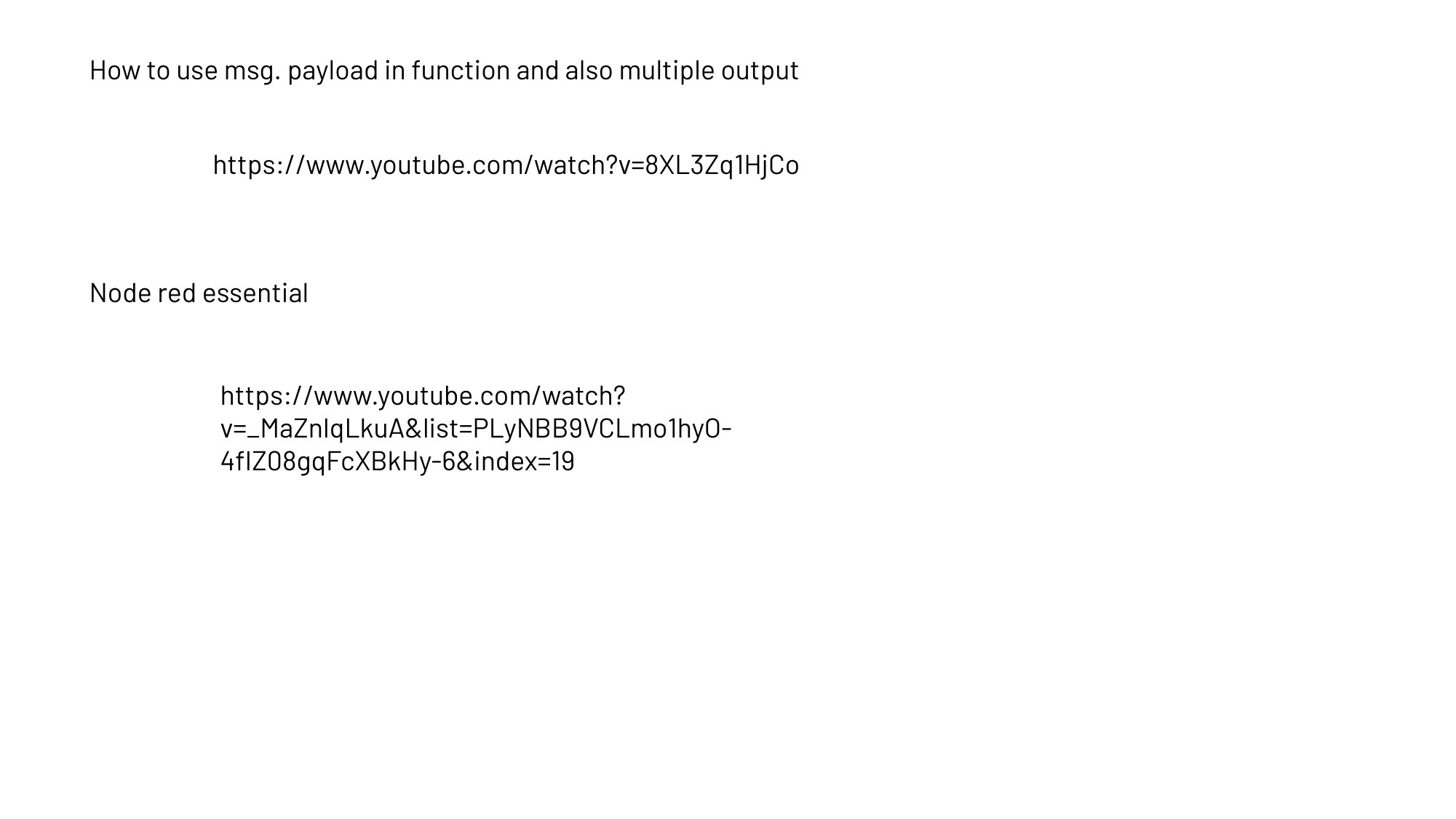

How to use msg. payload in function and also multiple output
https://www.youtube.com/watch?v=8XL3Zq1HjCo
Node red essential
https://www.youtube.com/watch?v=_MaZnlqLkuA&list=PLyNBB9VCLmo1hyO-4fIZ08gqFcXBkHy-6&index=19